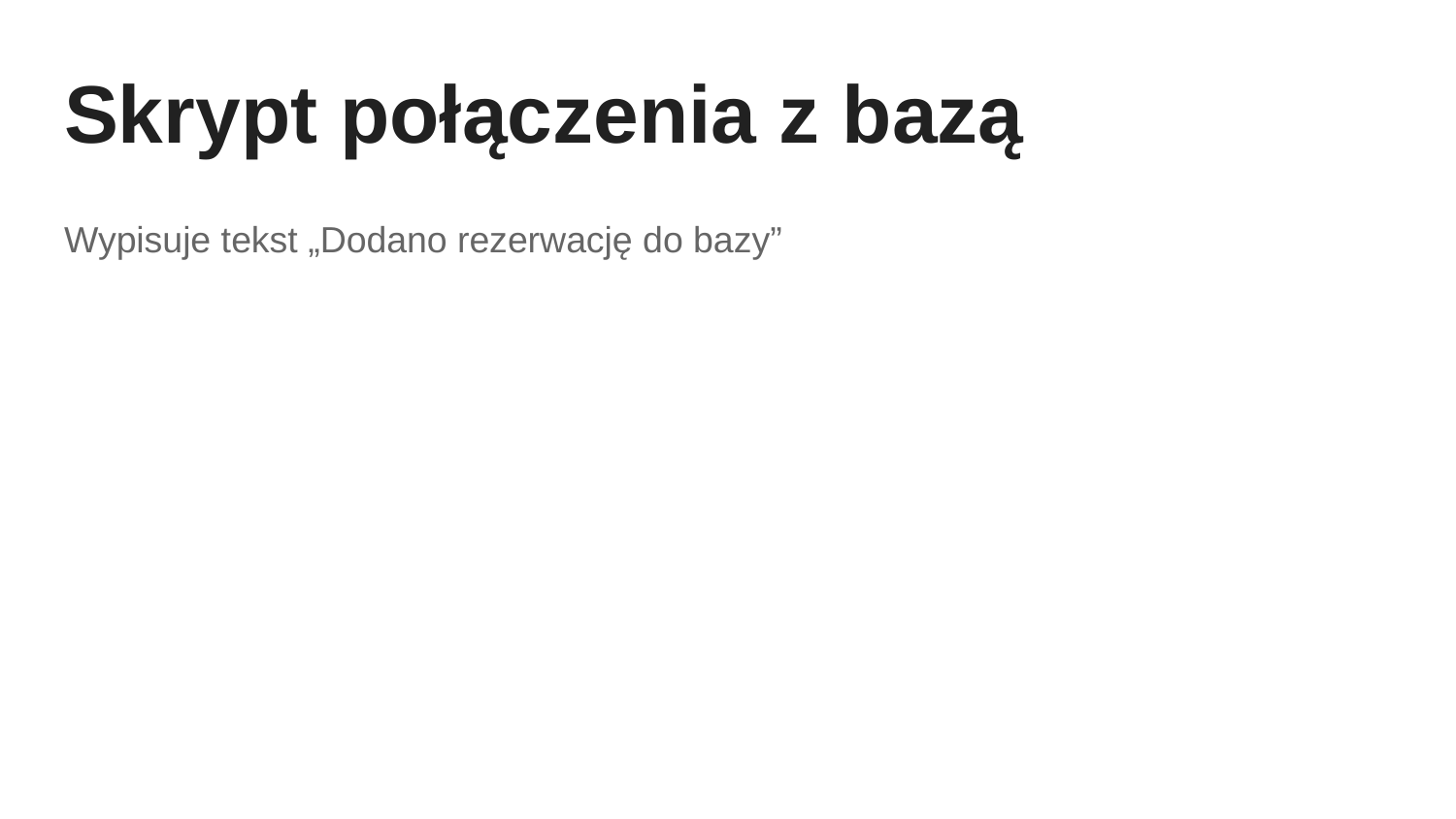

# Skrypt połączenia z bazą
Wypisuje tekst „Dodano rezerwację do bazy”